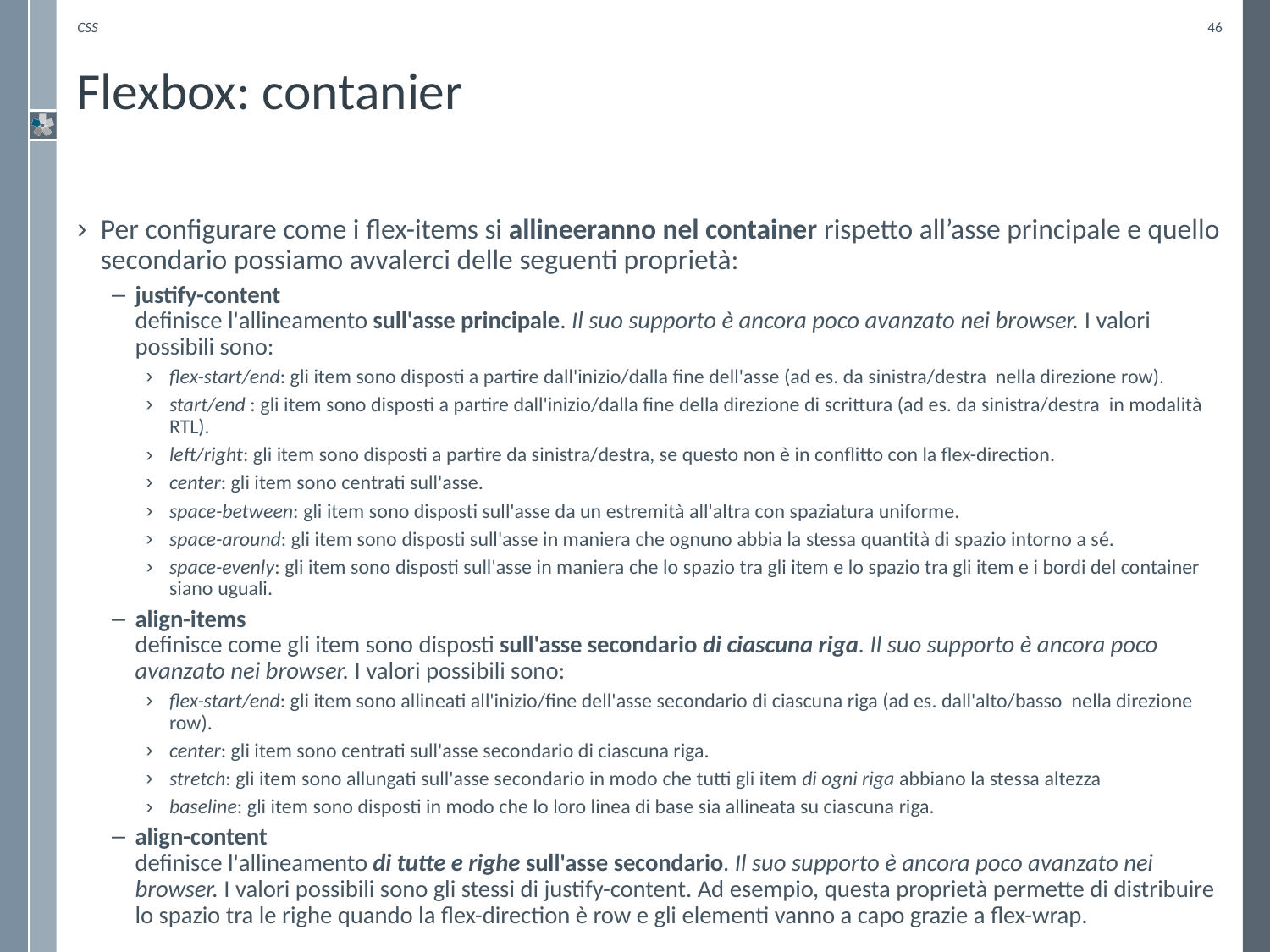

CSS
46
# Flexbox: contanier
Per configurare come i flex-items si allineeranno nel container rispetto all’asse principale e quello secondario possiamo avvalerci delle seguenti proprietà:
justify-content
definisce l'allineamento sull'asse principale. Il suo supporto è ancora poco avanzato nei browser. I valori possibili sono:
flex-start/end: gli item sono disposti a partire dall'inizio/dalla fine dell'asse (ad es. da sinistra/destra  nella direzione row).
start/end : gli item sono disposti a partire dall'inizio/dalla fine della direzione di scrittura (ad es. da sinistra/destra  in modalità RTL).
left/right: gli item sono disposti a partire da sinistra/destra, se questo non è in conflitto con la flex-direction.
center: gli item sono centrati sull'asse.
space-between: gli item sono disposti sull'asse da un estremità all'altra con spaziatura uniforme.
space-around: gli item sono disposti sull'asse in maniera che ognuno abbia la stessa quantità di spazio intorno a sé.
space-evenly: gli item sono disposti sull'asse in maniera che lo spazio tra gli item e lo spazio tra gli item e i bordi del container siano uguali.
align-items
definisce come gli item sono disposti sull'asse secondario di ciascuna riga. Il suo supporto è ancora poco avanzato nei browser. I valori possibili sono:
flex-start/end: gli item sono allineati all'inizio/fine dell'asse secondario di ciascuna riga (ad es. dall'alto/basso  nella direzione row).
center: gli item sono centrati sull'asse secondario di ciascuna riga.
stretch: gli item sono allungati sull'asse secondario in modo che tutti gli item di ogni riga abbiano la stessa altezza
baseline: gli item sono disposti in modo che lo loro linea di base sia allineata su ciascuna riga.
align-content
definisce l'allineamento di tutte e righe sull'asse secondario. Il suo supporto è ancora poco avanzato nei browser. I valori possibili sono gli stessi di justify-content. Ad esempio, questa proprietà permette di distribuire lo spazio tra le righe quando la flex-direction è row e gli elementi vanno a capo grazie a flex-wrap.